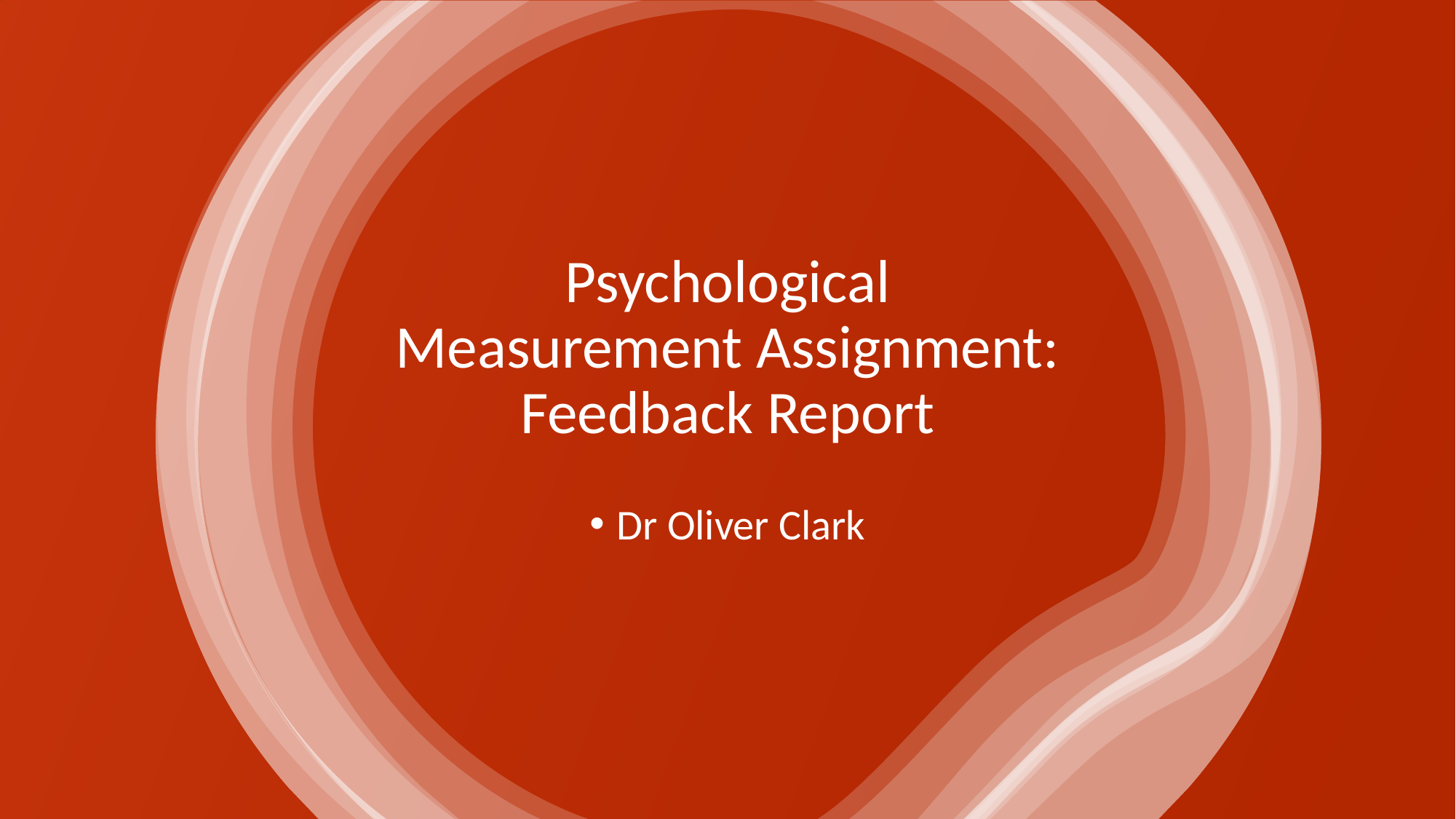

Psychological Measurement Assignment:
Feedback Report
Dr Oliver Clark